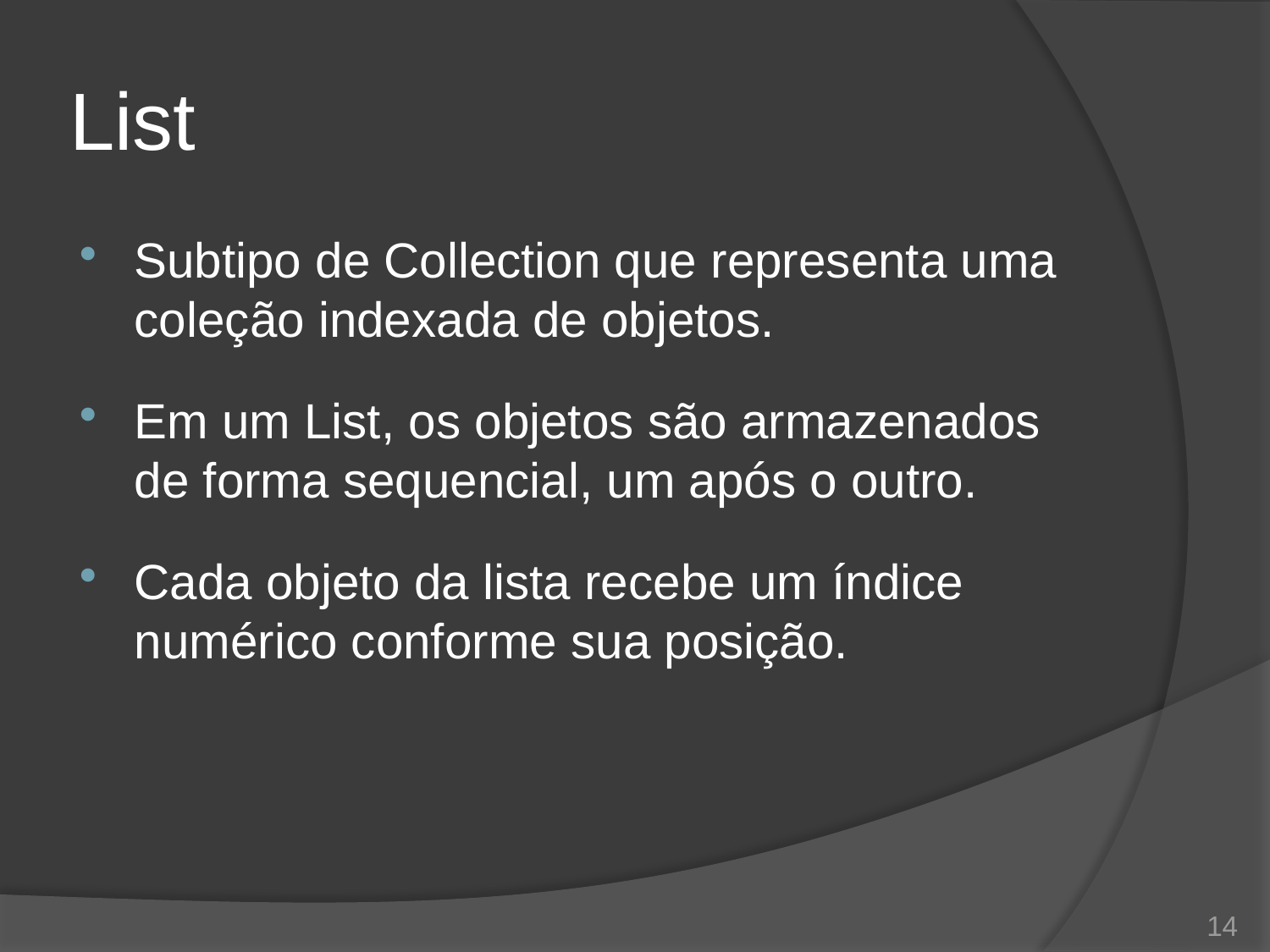

# List
Subtipo de Collection que representa uma coleção indexada de objetos.
Em um List, os objetos são armazenados de forma sequencial, um após o outro.
Cada objeto da lista recebe um índice numérico conforme sua posição.
14